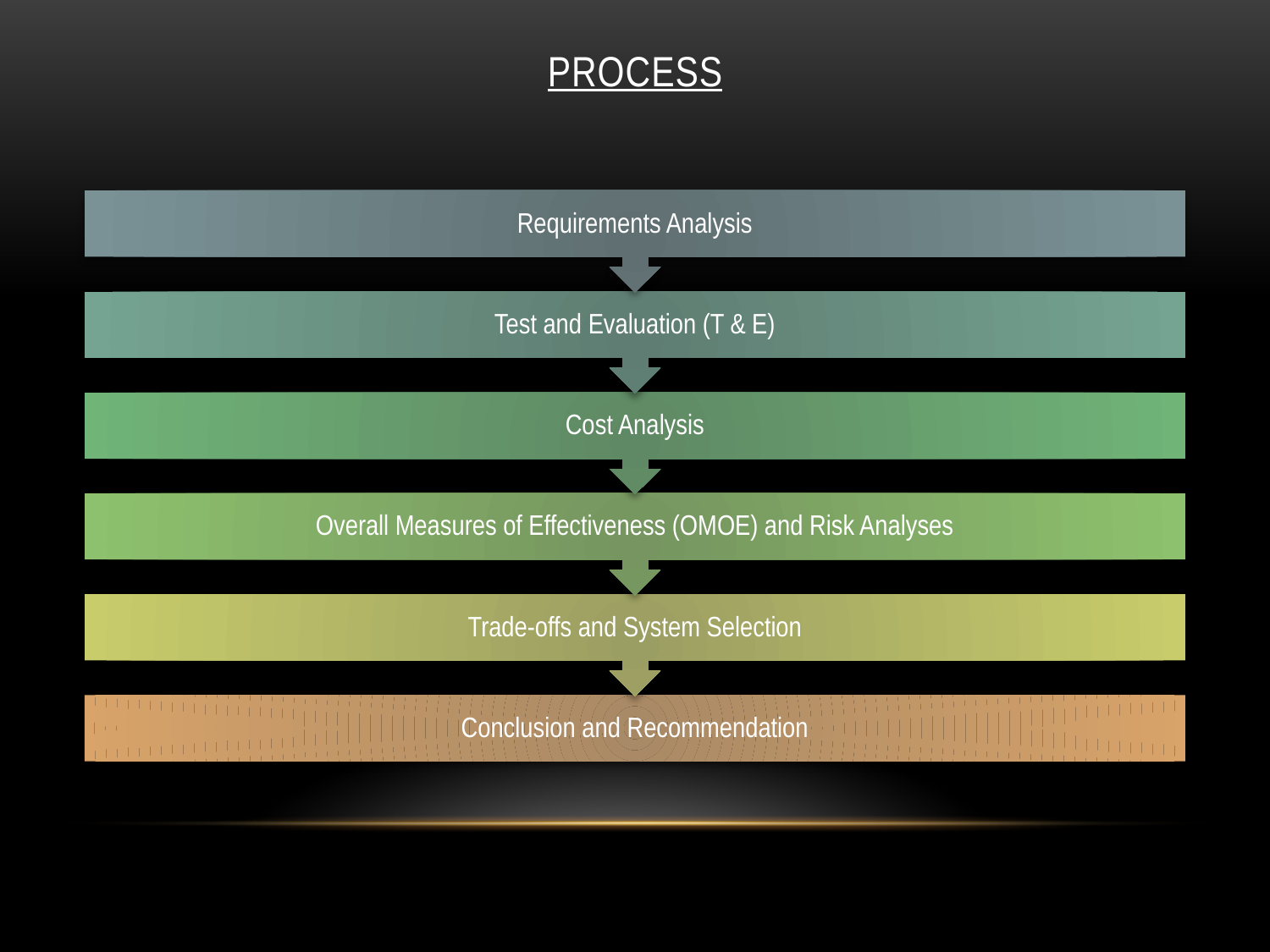

# Process
Conclusion and Recommendation
Trade-offs and System Selection
Overall Measures of Effectiveness (OMOE) and Risk Analyses
Cost Analysis
Test and Evaluation (T & E)
Requirements Analysis